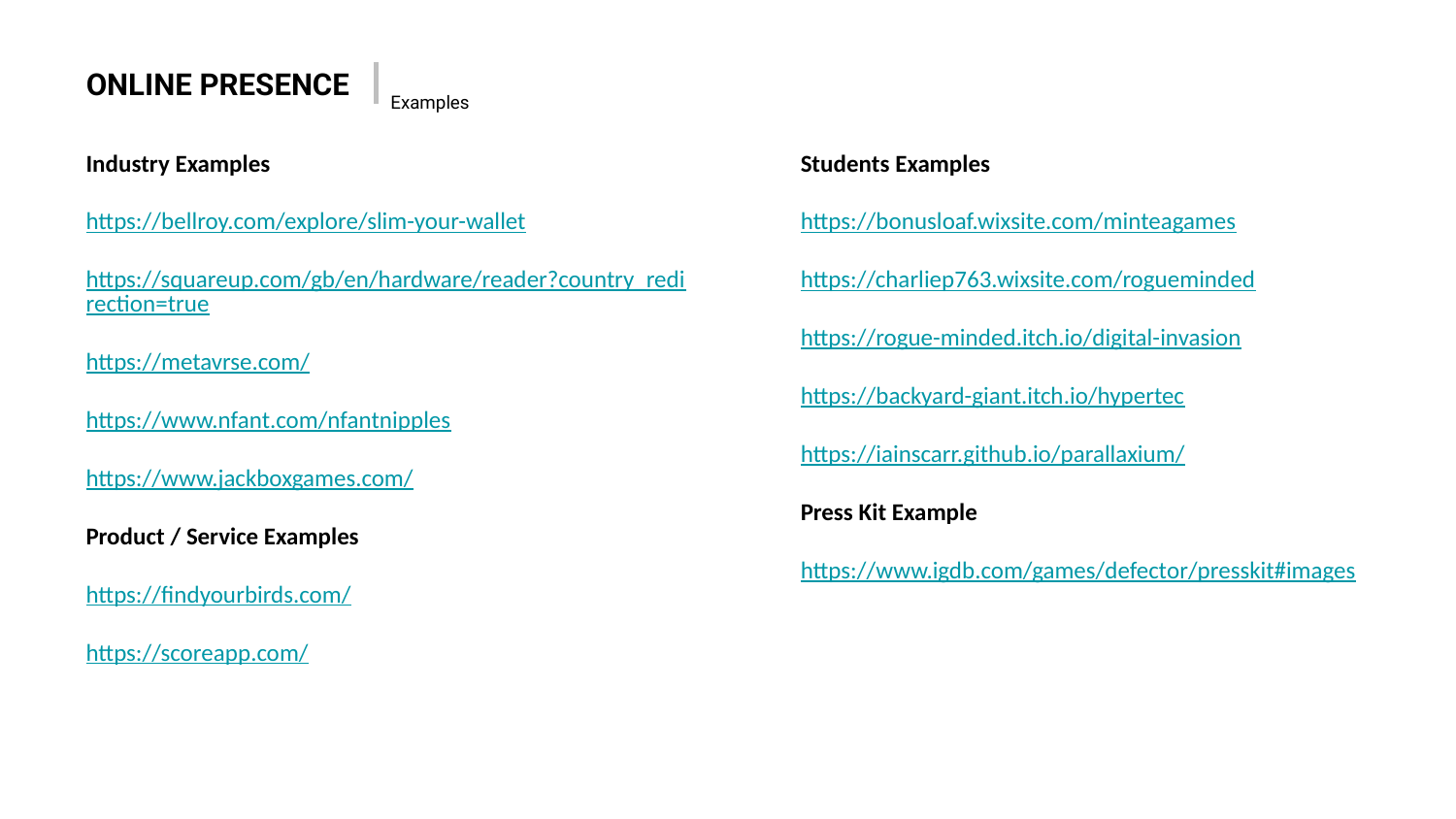

ONLINE PRESENCE

Examples
Industry Examples

https://bellroy.com/explore/slim-your-wallet

https://squareup.com/gb/en/hardware/reader?country_redirection=true

https://metavrse.com/

https://www.nfant.com/nfantnipples

https://www.jackboxgames.com/

Product / Service Examples

https://findyourbirds.com/

https://scoreapp.com/

Students Examples

https://bonusloaf.wixsite.com/minteagames

https://charliep763.wixsite.com/rogueminded

https://rogue-minded.itch.io/digital-invasion

https://backyard-giant.itch.io/hypertec

https://iainscarr.github.io/parallaxium/

Press Kit Example

https://www.igdb.com/games/defector/presskit#images